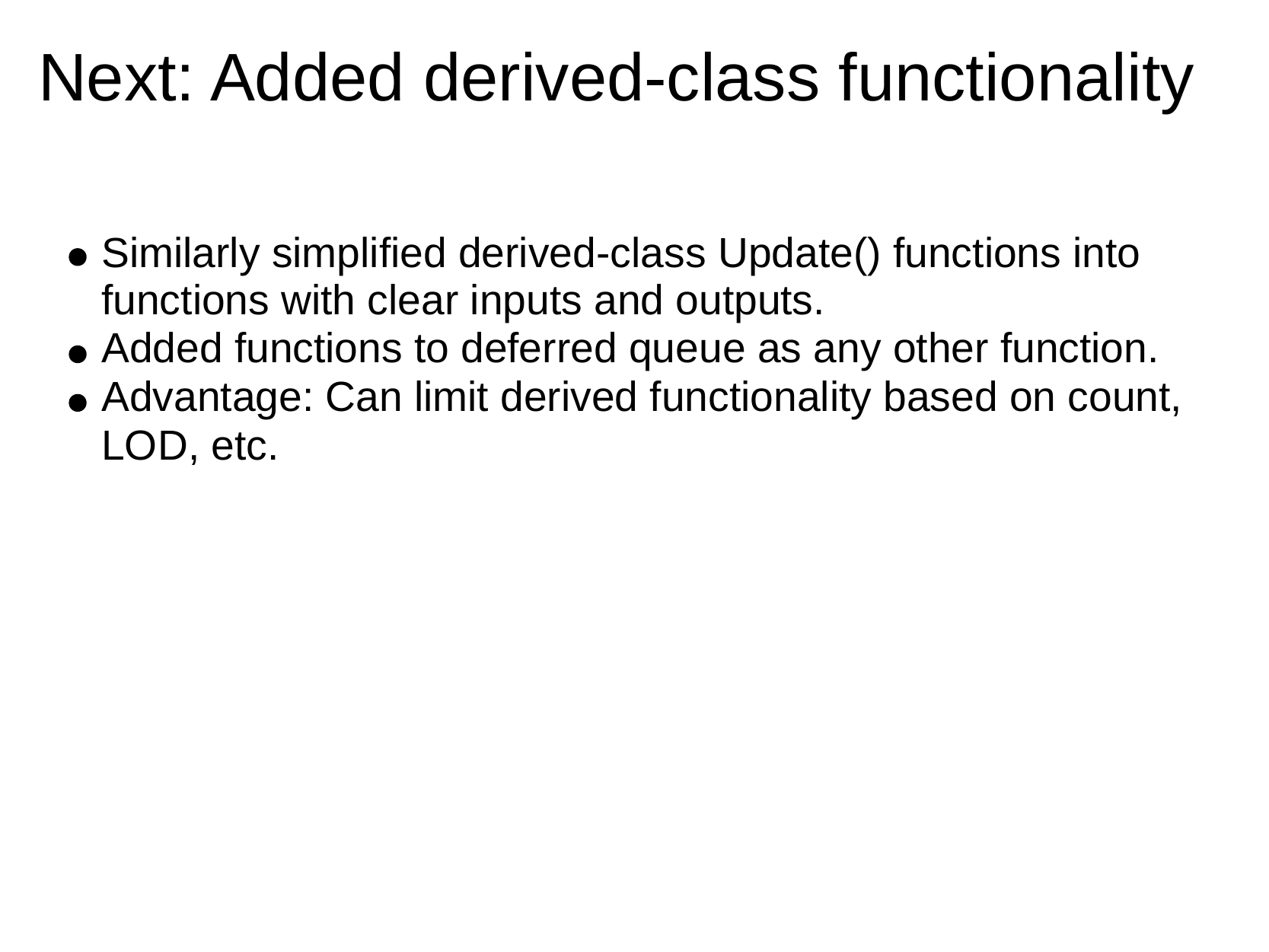

Next: Added derived-class functionality
Similarly simplified derived-class Update() functions into
functions with clear inputs and outputs.
Added functions to deferred queue as any other function. Advantage: Can limit derived functionality based on count, LOD, etc.